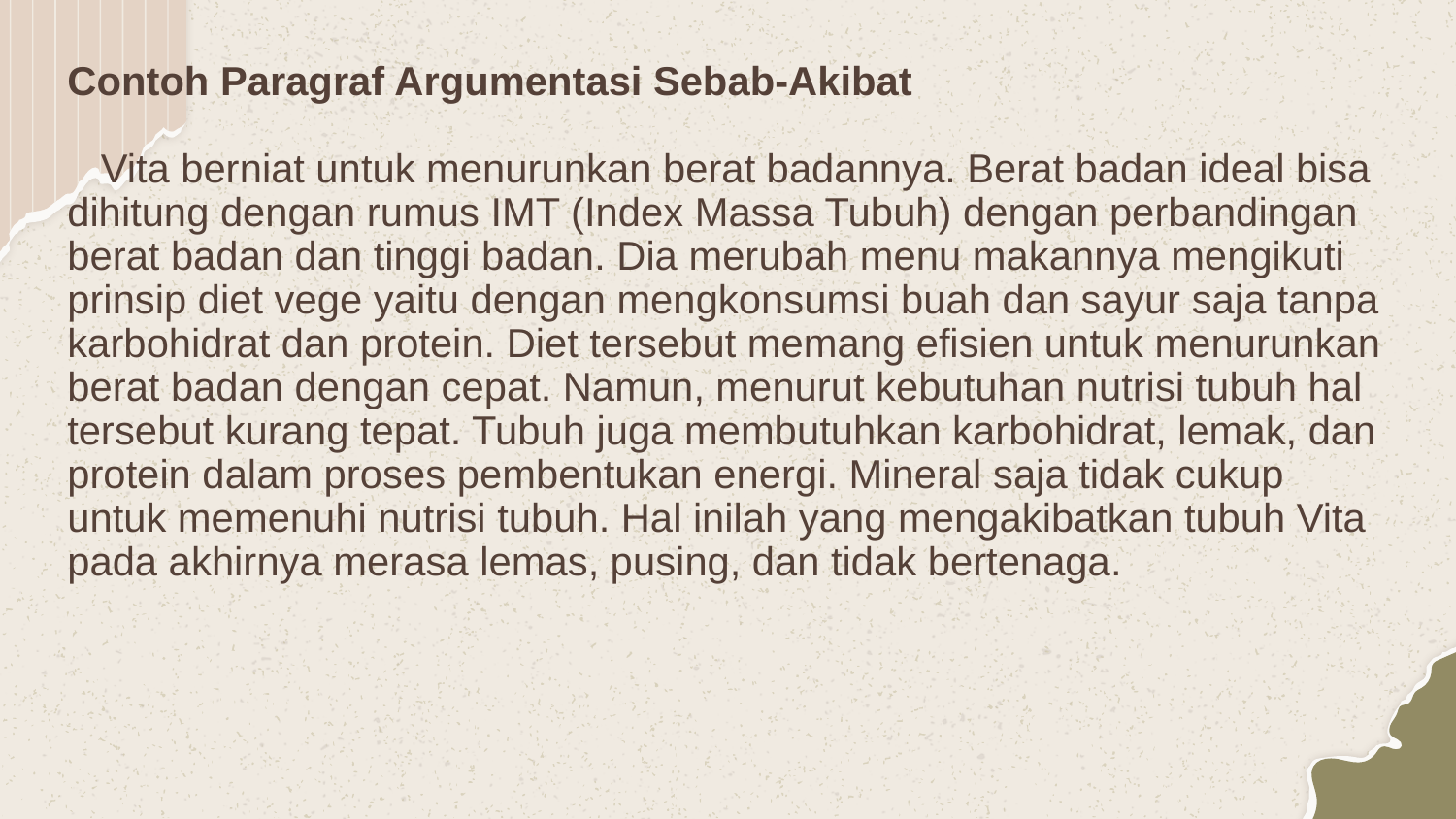

# Contoh Paragraf Argumentasi Sebab-Akibat Vita berniat untuk menurunkan berat badannya. Berat badan ideal bisa dihitung dengan rumus IMT (Index Massa Tubuh) dengan perbandingan berat badan dan tinggi badan. Dia merubah menu makannya mengikuti prinsip diet vege yaitu dengan mengkonsumsi buah dan sayur saja tanpa karbohidrat dan protein. Diet tersebut memang efisien untuk menurunkan berat badan dengan cepat. Namun, menurut kebutuhan nutrisi tubuh hal tersebut kurang tepat. Tubuh juga membutuhkan karbohidrat, lemak, dan protein dalam proses pembentukan energi. Mineral saja tidak cukup untuk memenuhi nutrisi tubuh. Hal inilah yang mengakibatkan tubuh Vita pada akhirnya merasa lemas, pusing, dan tidak bertenaga.